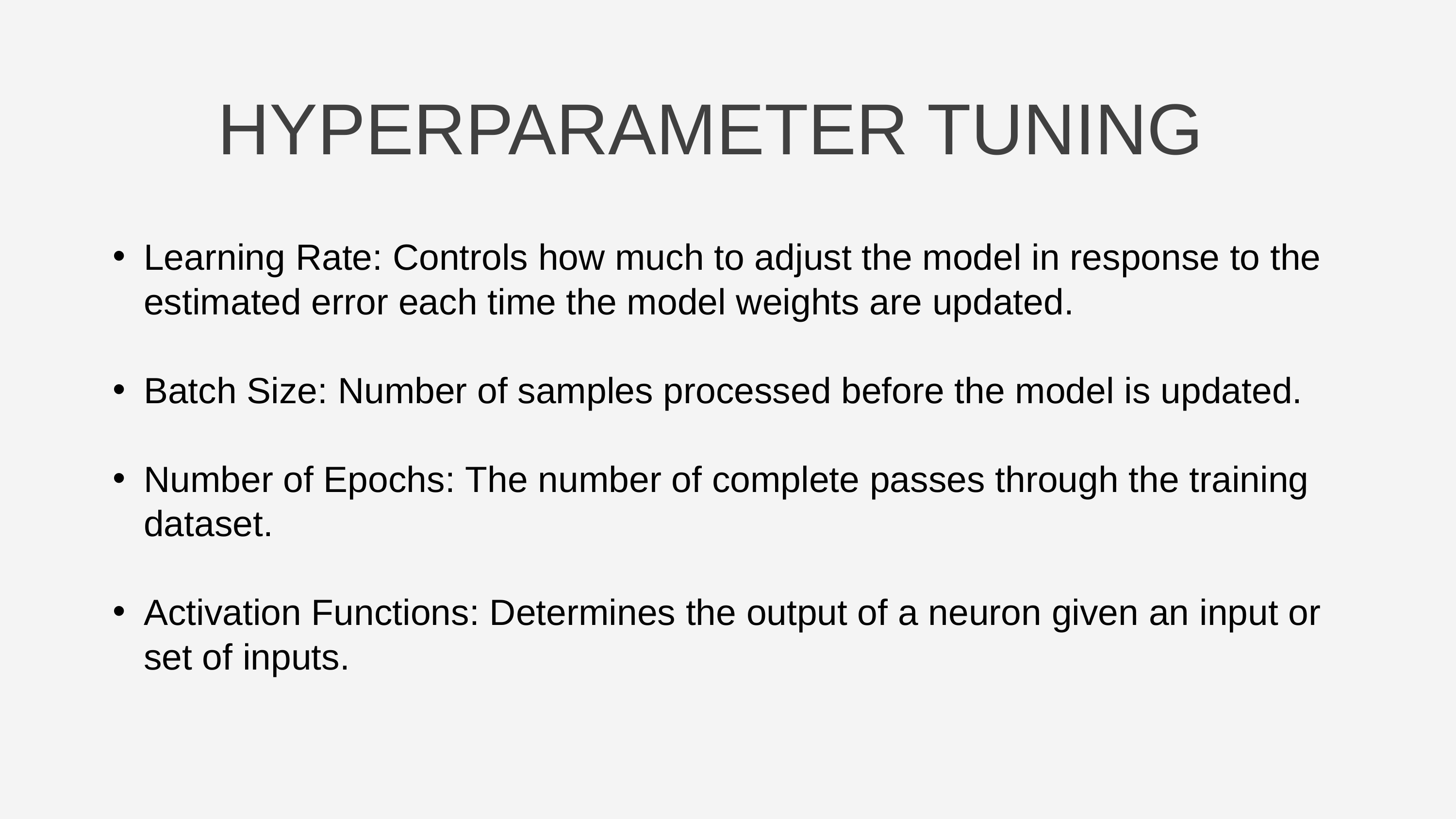

HYPERPARAMETER TUNING
Learning Rate: Controls how much to adjust the model in response to the estimated error each time the model weights are updated.

Batch Size: Number of samples processed before the model is updated.

Number of Epochs: The number of complete passes through the training dataset.

Activation Functions: Determines the output of a neuron given an input or set of inputs.